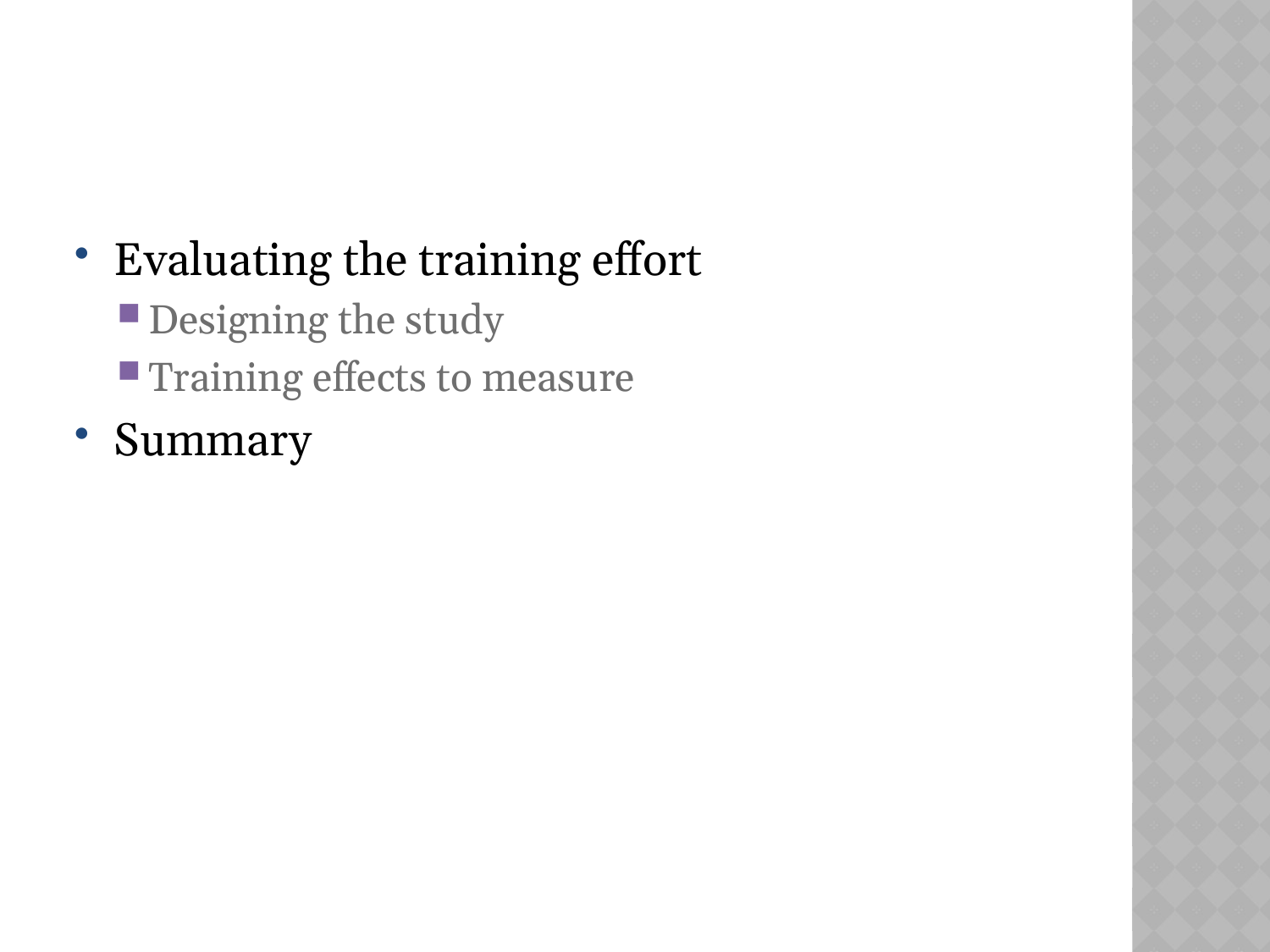

#
Evaluating the training effort
Designing the study
Training effects to measure
Summary